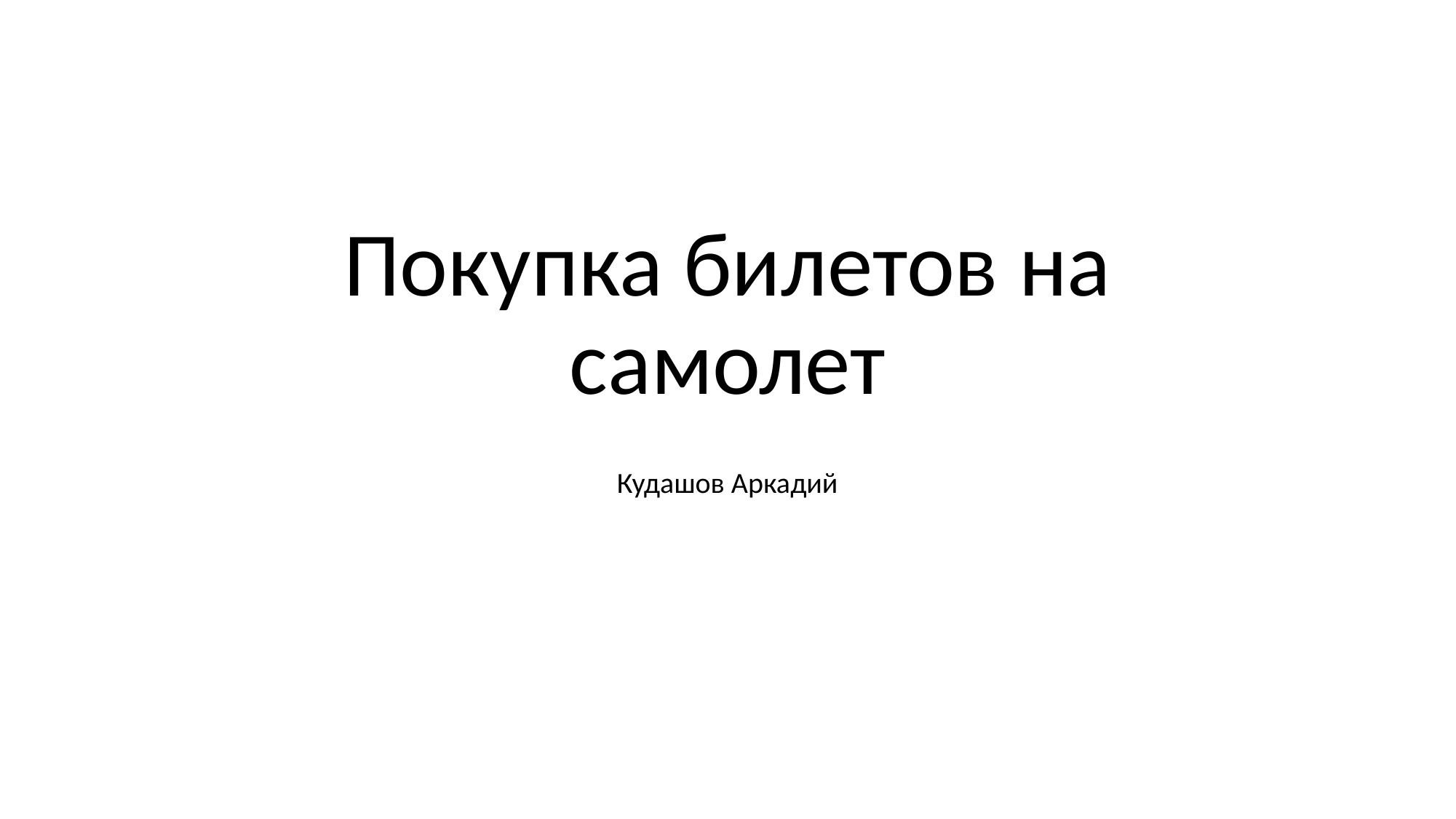

# Покупка билетов на самолет
Кудашов Аркадий